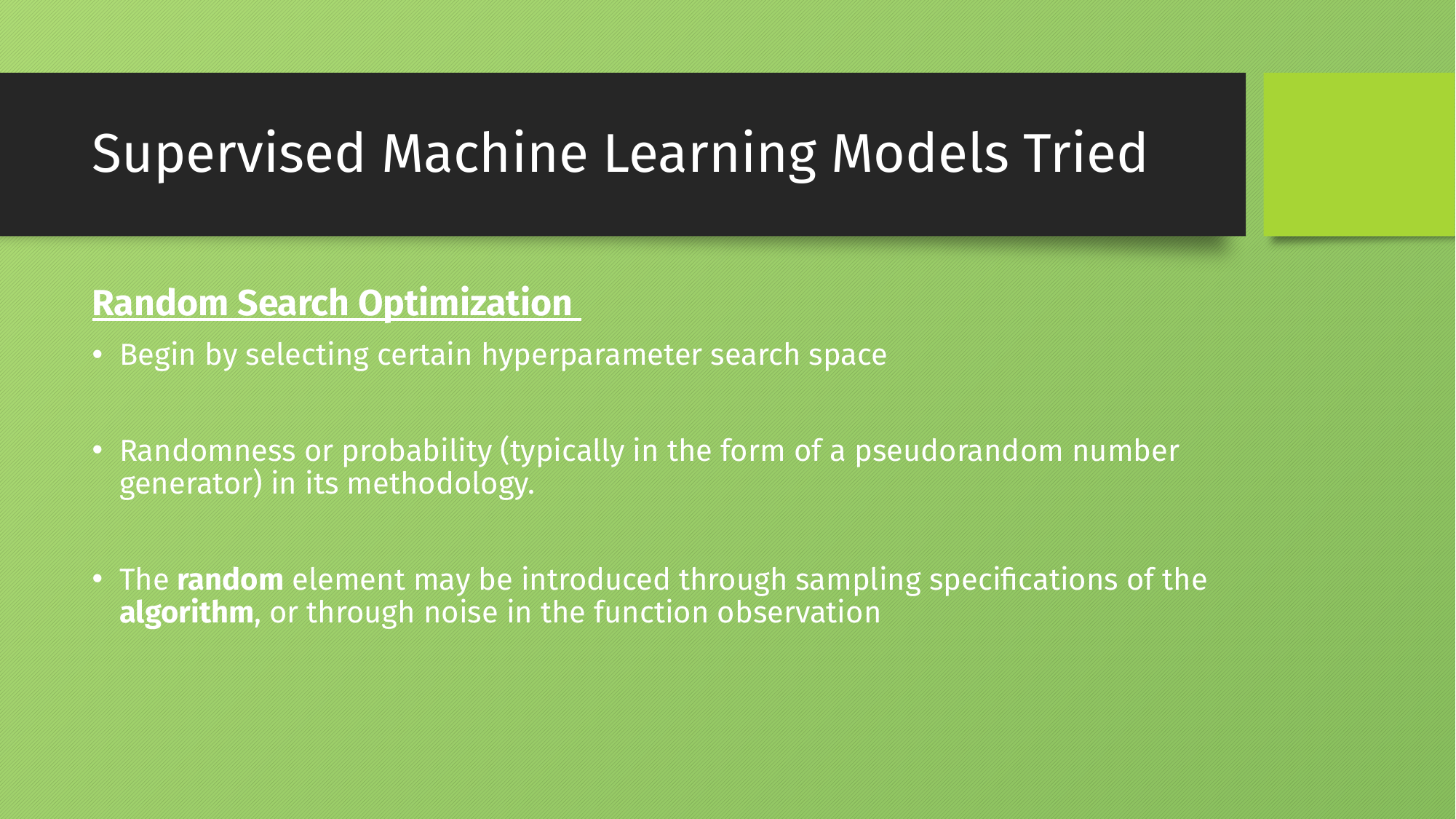

# Supervised Machine Learning Models Tried
Random Search Optimization
Begin by selecting certain hyperparameter search space

Randomness or probability (typically in the form of a pseudorandom number generator) in its methodology.

The random element may be introduced through sampling specifications of the algorithm, or through noise in the function observation